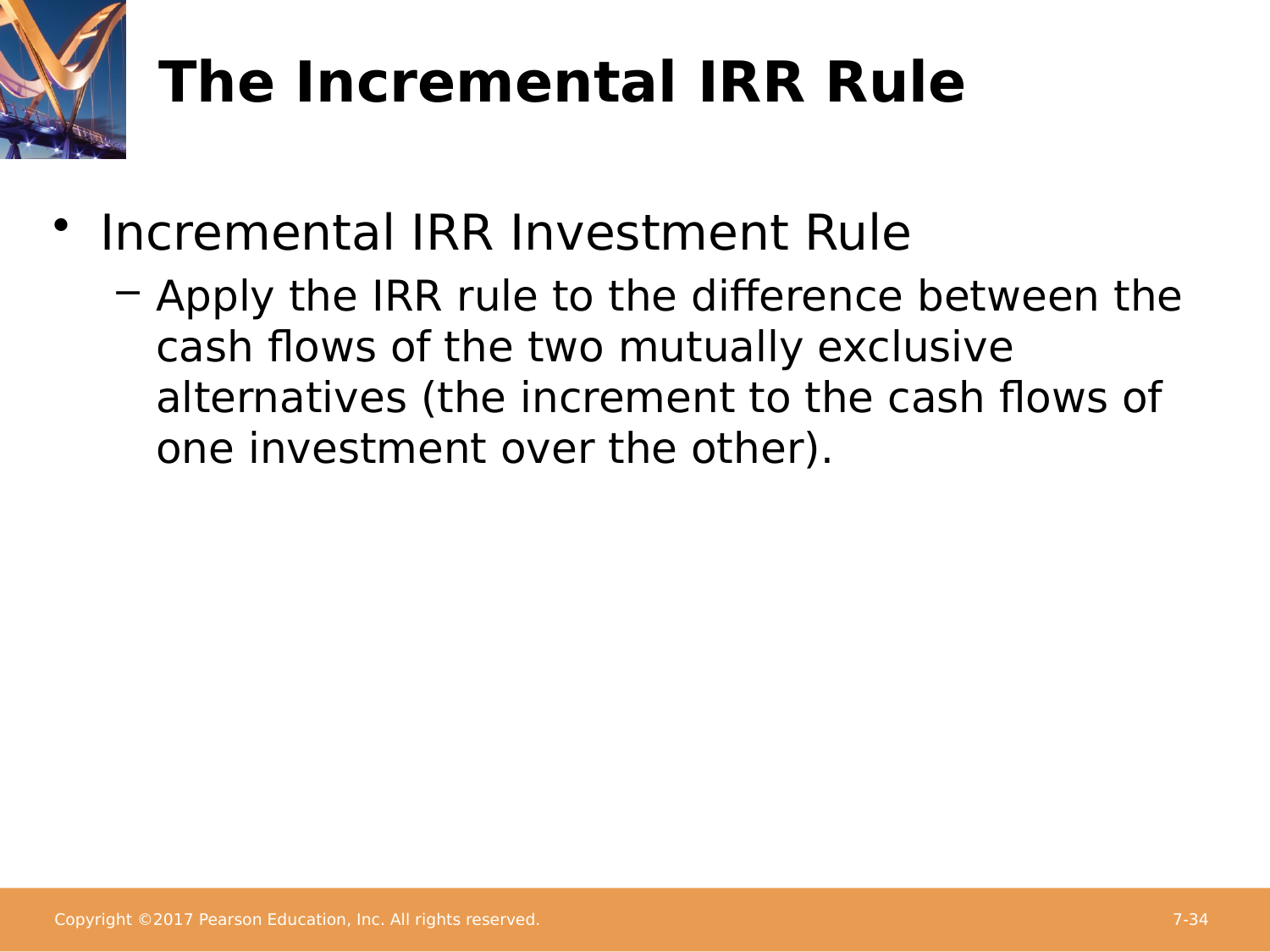

# The Incremental IRR Rule
Incremental IRR Investment Rule
Apply the IRR rule to the difference between the cash flows of the two mutually exclusive alternatives (the increment to the cash flows of one investment over the other).